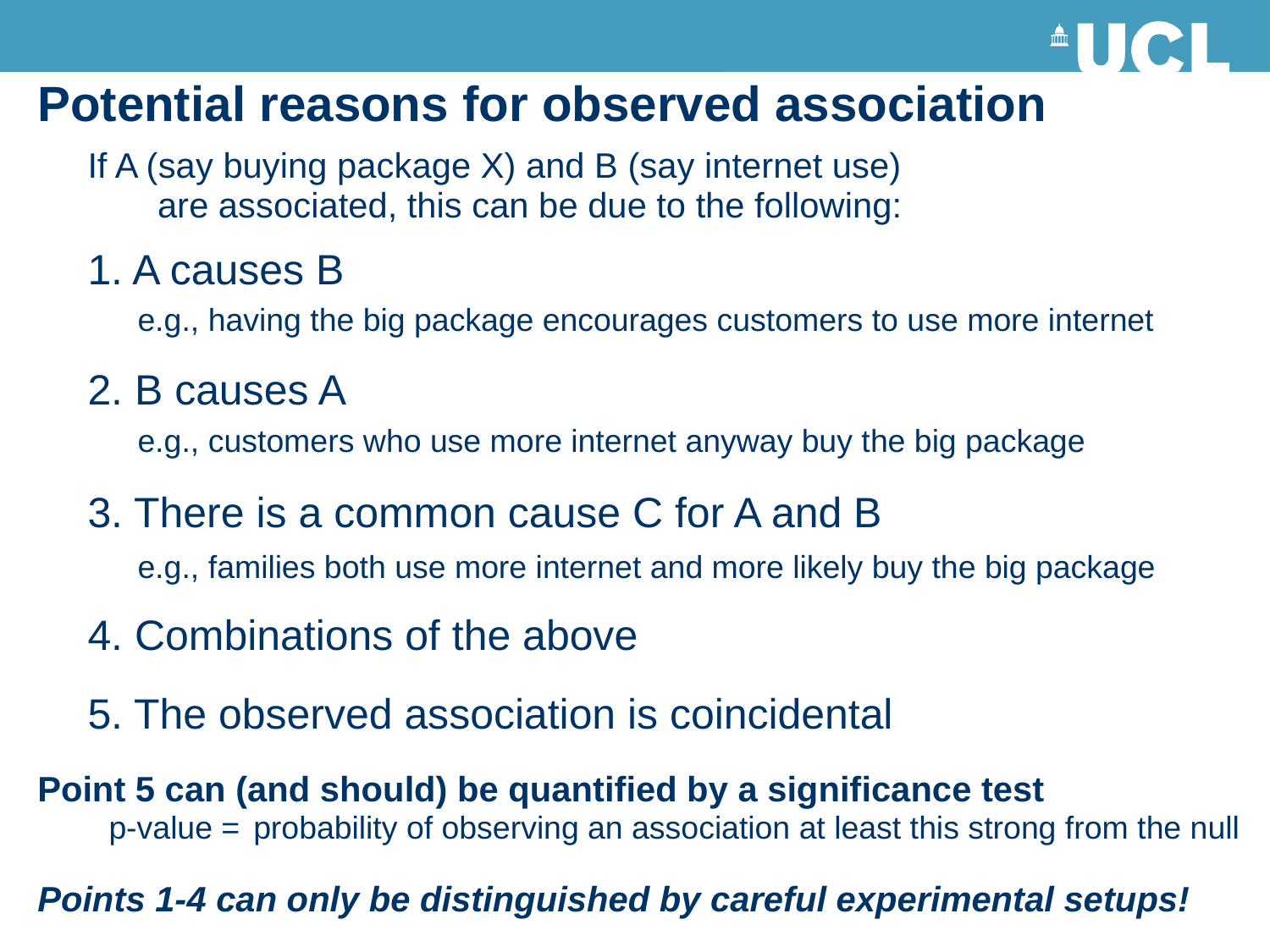

Potential reasons for observed association
If A (say buying package X) and B (say internet use)
are associated, this can be due to the following:
1. A causes B
e.g., having the big package encourages customers to use more internet
2. B causes A
e.g., customers who use more internet anyway buy the big package
3. There is a common cause C for A and B
e.g., families both use more internet and more likely buy the big package
4. Combinations of the above
5. The observed association is coincidental
Point 5 can (and should) be quantified by a significance test
p-value =
probability of observing an association at least this strong from the null
Points 1-4 can only be distinguished by careful experimental setups!